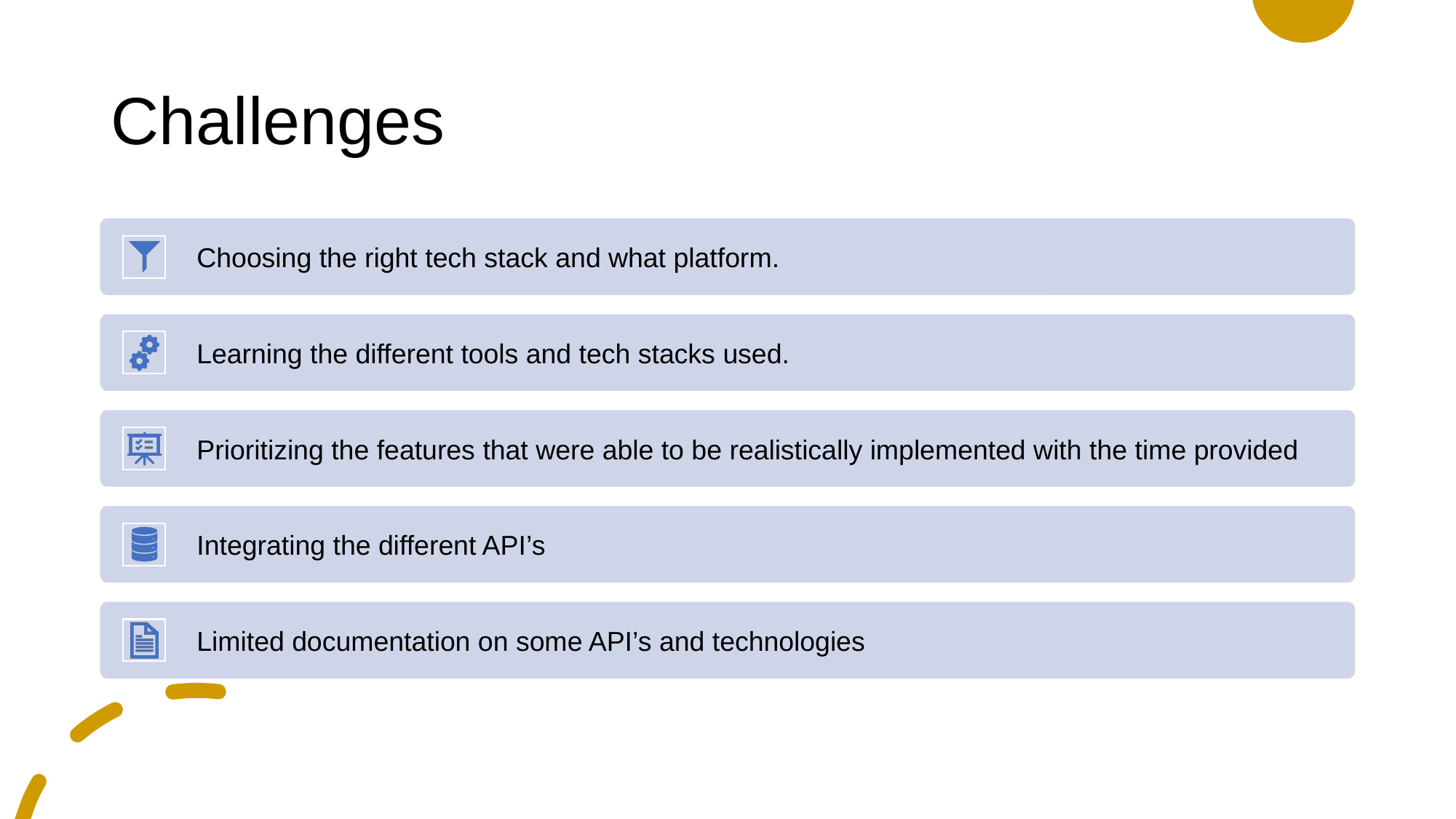

# Challenges
Choosing the right tech stack and what platform.
Learning the different tools and tech stacks used.
Prioritizing the features that were able to be realistically implemented with the time provided
Integrating the different API’s
Limited documentation on some API’s and technologies